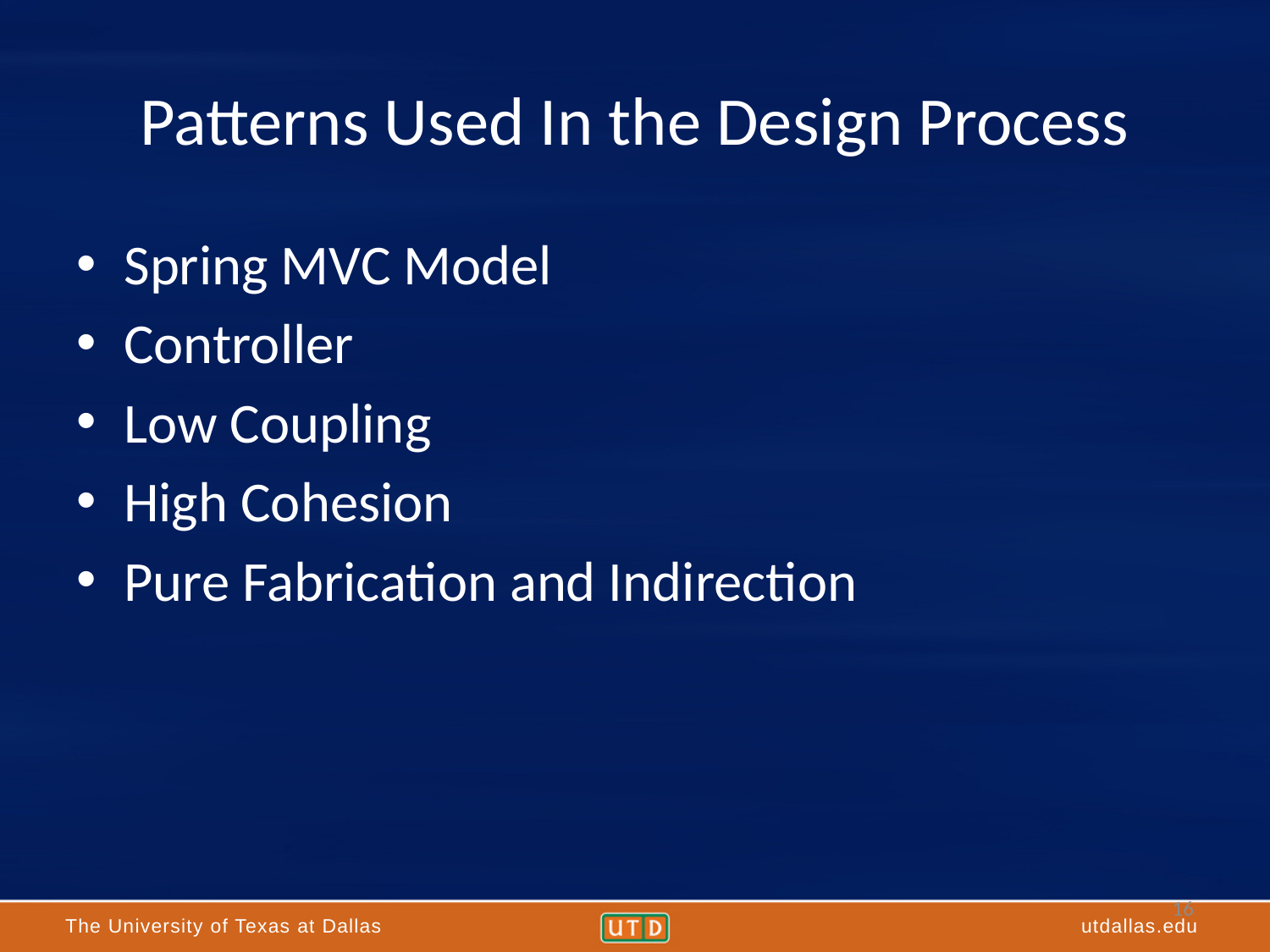

# Patterns Used In the Design Process
Spring MVC Model
Controller
Low Coupling
High Cohesion
Pure Fabrication and Indirection

16